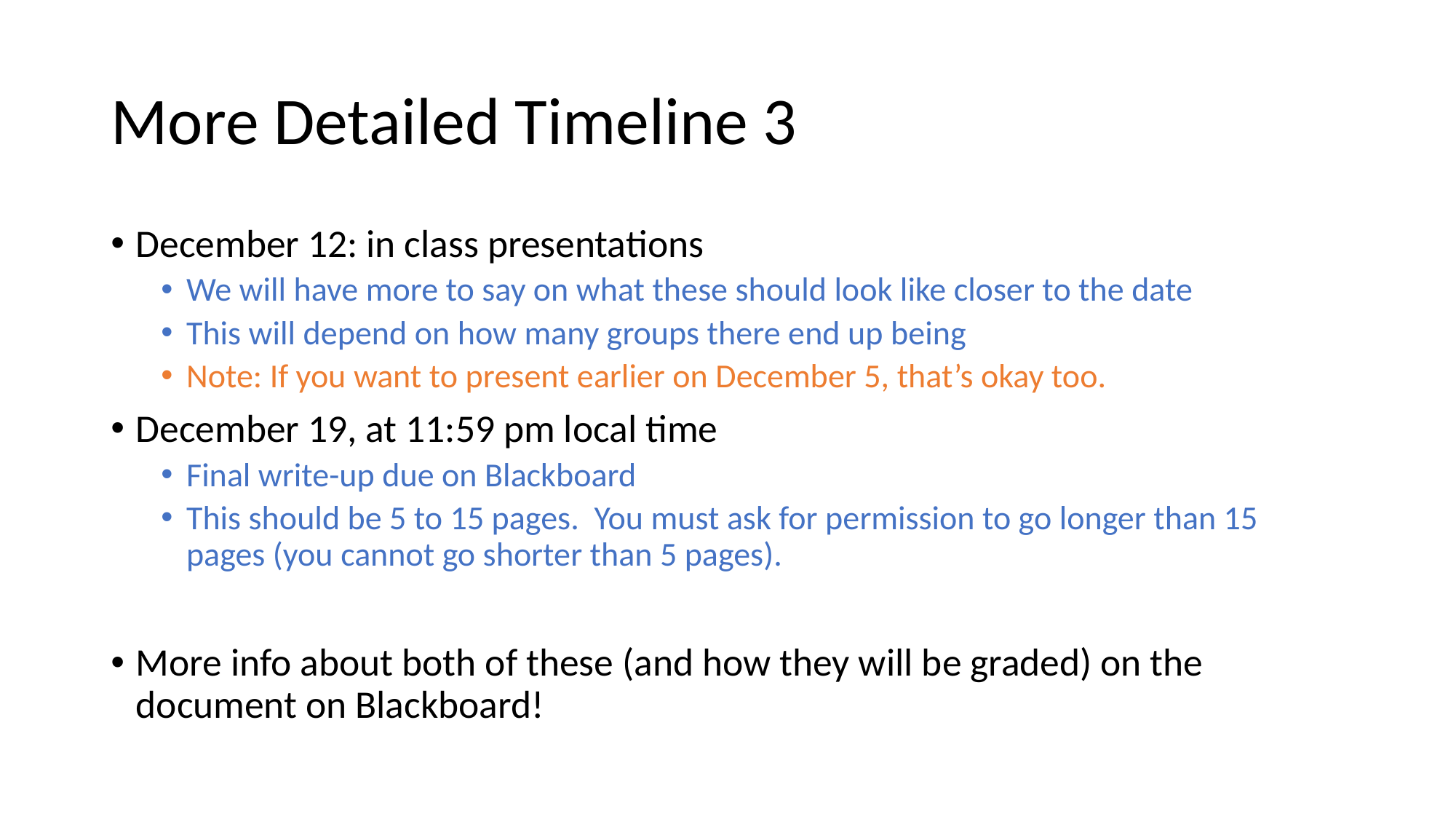

# More Detailed Timeline 3
December 12: in class presentations
We will have more to say on what these should look like closer to the date
This will depend on how many groups there end up being
Note: If you want to present earlier on December 5, that’s okay too.
December 19, at 11:59 pm local time
Final write-up due on Blackboard
This should be 5 to 15 pages.  You must ask for permission to go longer than 15 pages (you cannot go shorter than 5 pages).

More info about both of these (and how they will be graded) on the document on Blackboard!